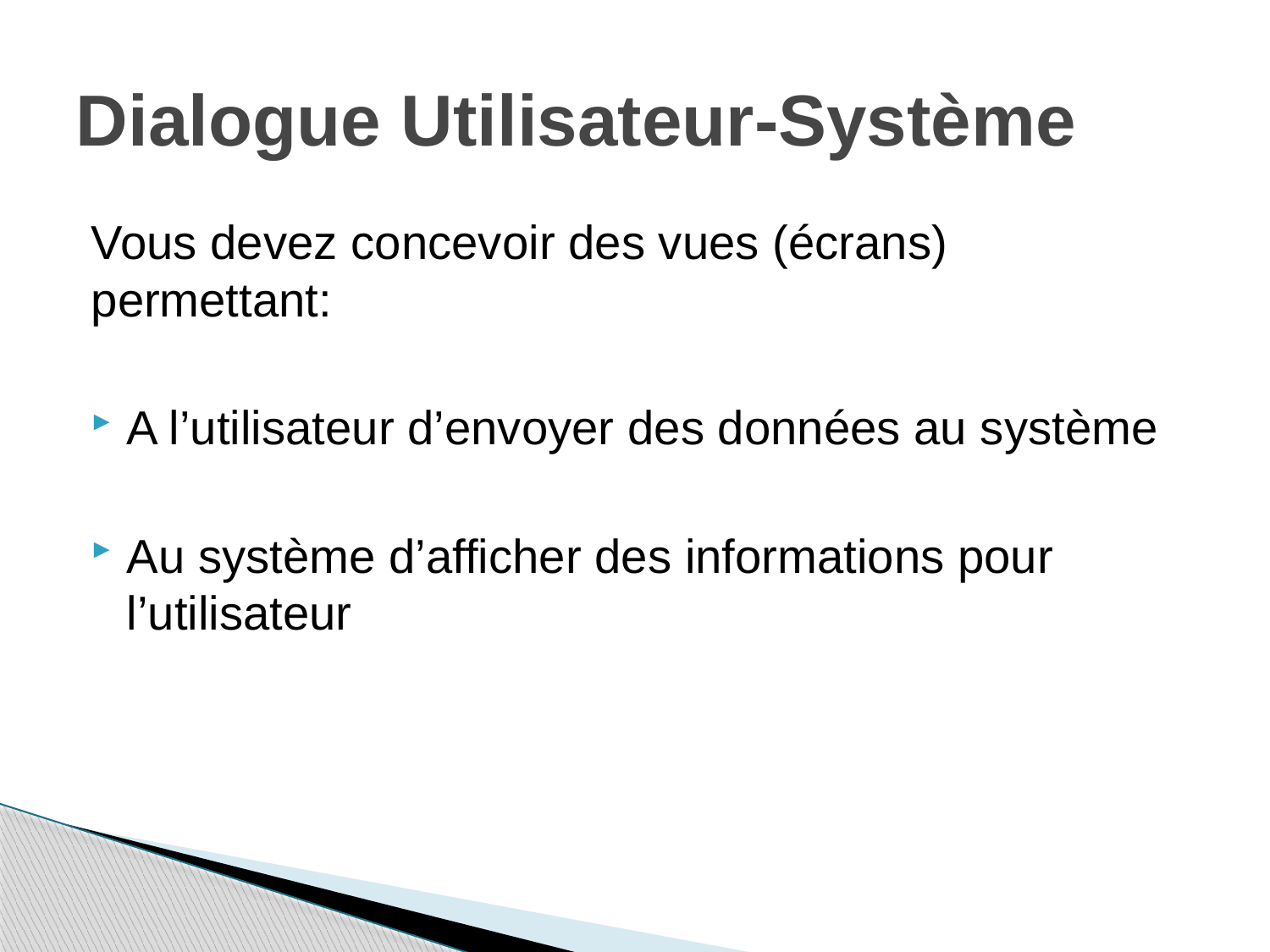

# Dialogue Utilisateur-Système
Vous devez concevoir des vues (écrans) permettant:

A l’utilisateur d’envoyer des données au système

Au système d’afficher des informations pour l’utilisateur